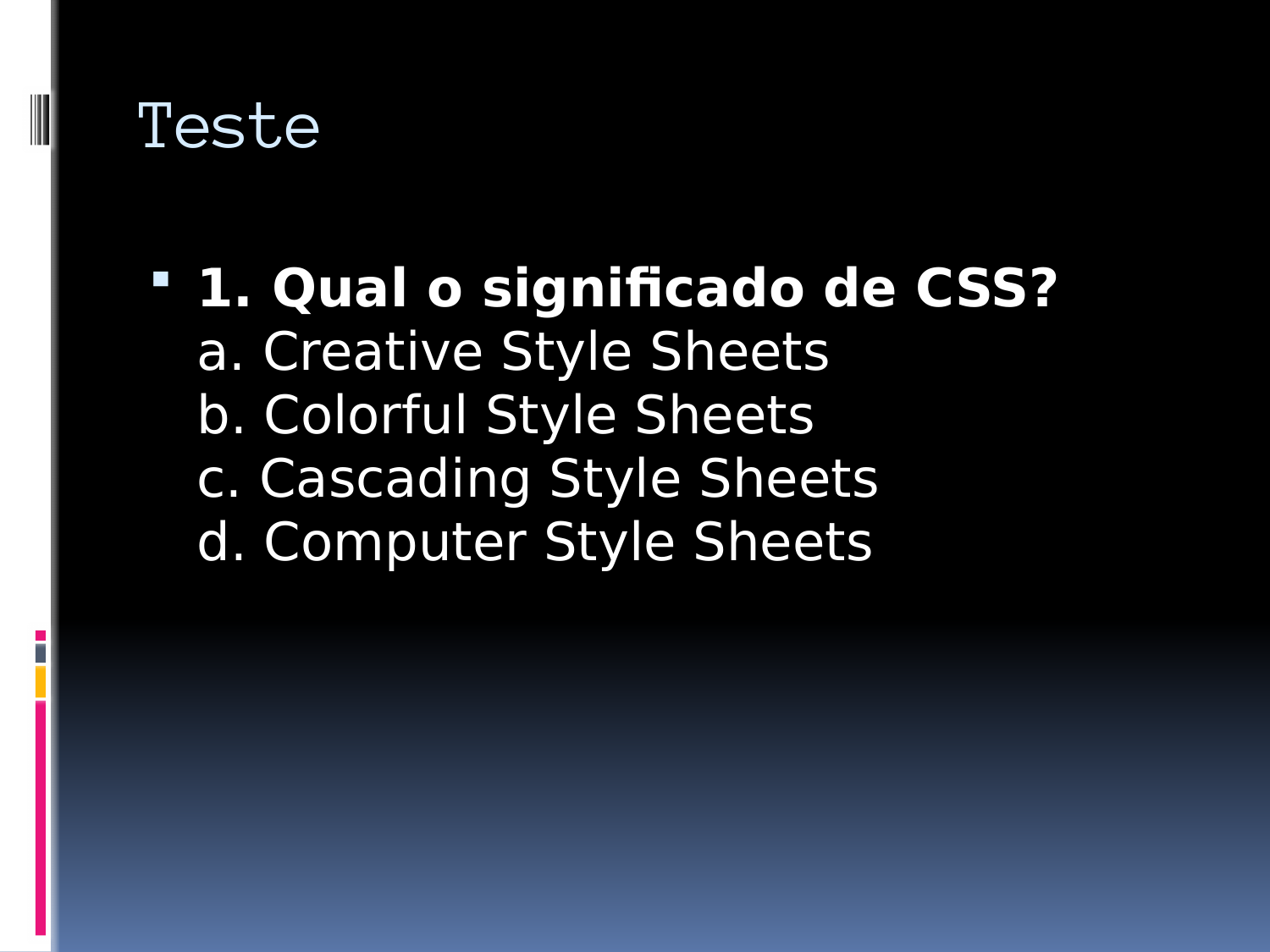

# Teste
1. Qual o significado de CSS?
a. Creative Style Sheets
b. Colorful Style Sheets
c. Cascading Style Sheets
d. Computer Style Sheets